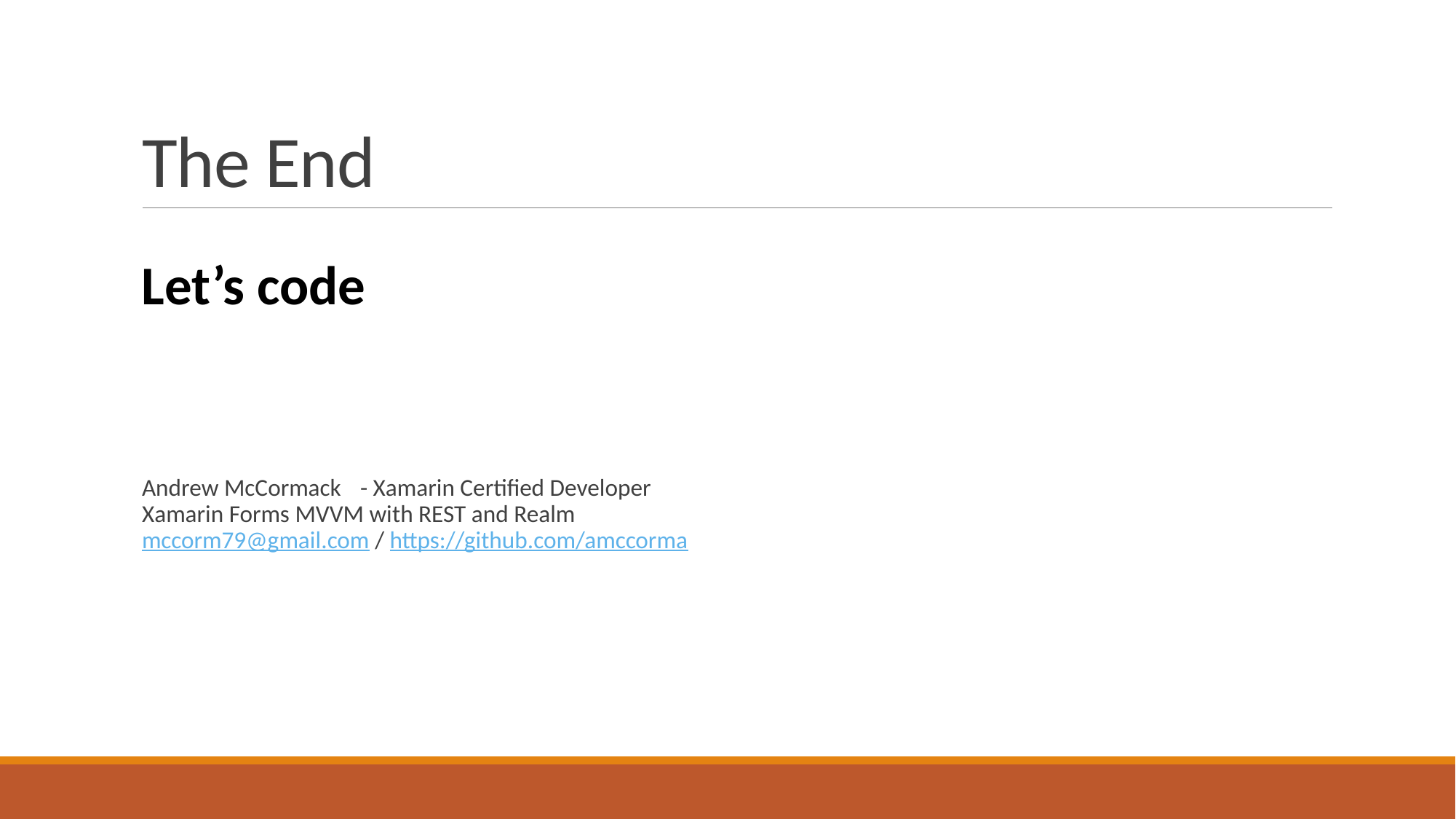

# The End
Let’s code
Andrew McCormack	- Xamarin Certified Developer
Xamarin Forms MVVM with REST and Realm
mccorm79@gmail.com / https://github.com/amccorma
Presentation and Presentation Logic
Business Logic and Data